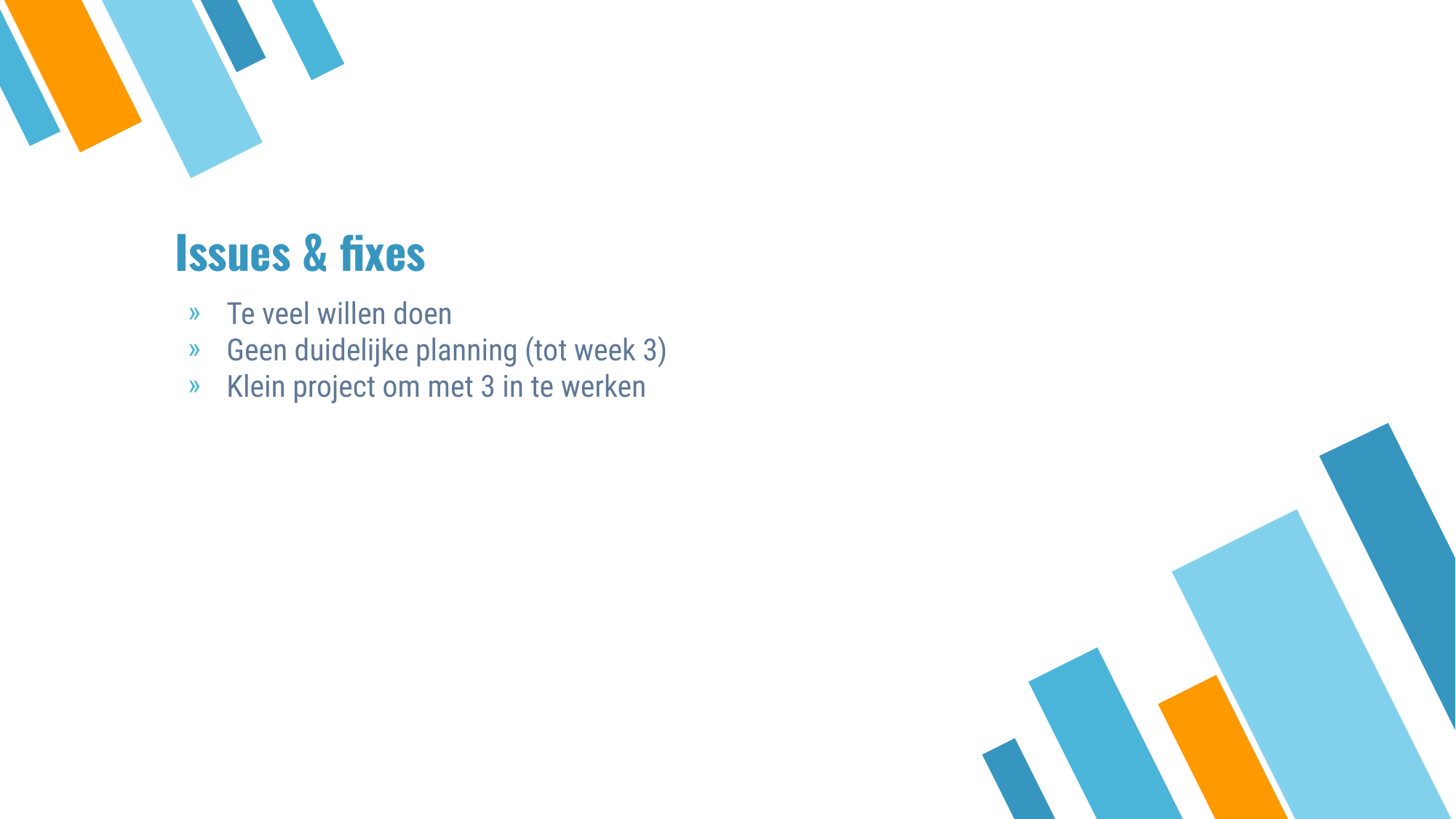

# Issues & fixes
Te veel willen doen
Geen duidelijke planning (tot week 3)
Klein project om met 3 in te werken